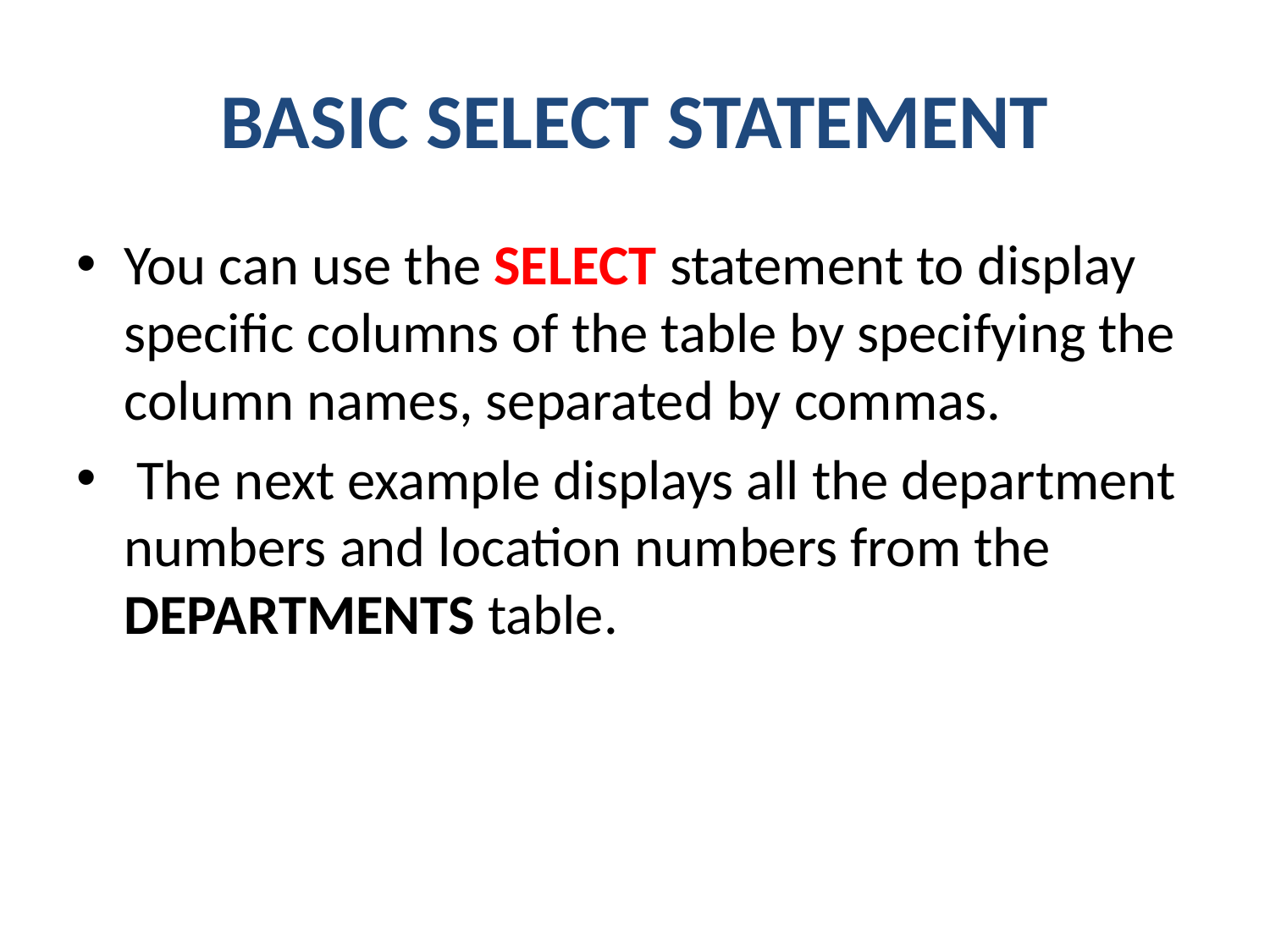

# BASIC SELECT Statement
You can use the SELECT statement to display specific columns of the table by specifying the column names, separated by commas.
 The next example displays all the department numbers and location numbers from the DEPARTMENTS table.